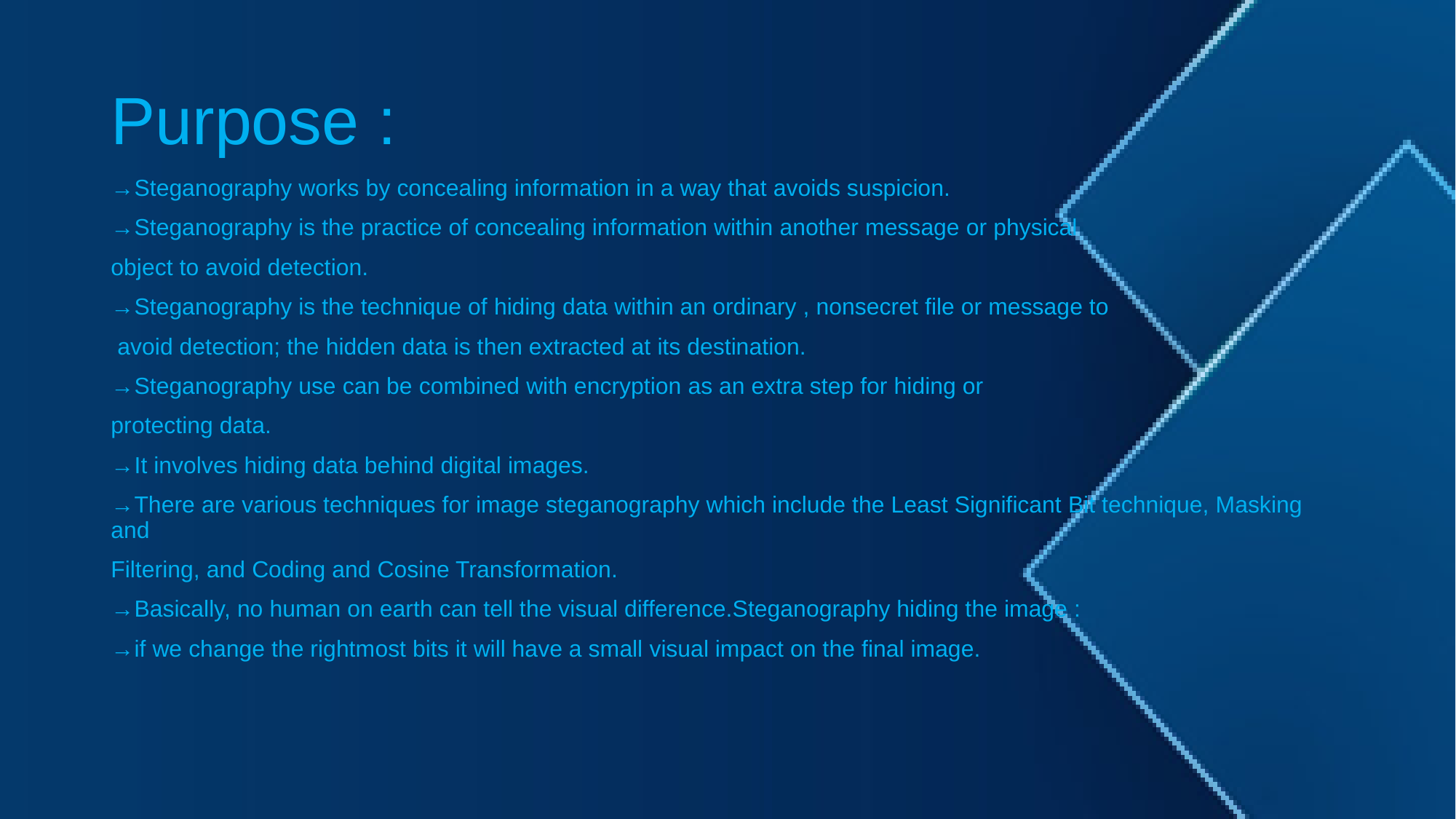

# Purpose :
→Steganography works by concealing information in a way that avoids suspicion.
→Steganography is the practice of concealing information within another message or physical
object to avoid detection.
→Steganography is the technique of hiding data within an ordinary , nonsecret file or message to
 avoid detection; the hidden data is then extracted at its destination.
→Steganography use can be combined with encryption as an extra step for hiding or
protecting data.
→It involves hiding data behind digital images.
→There are various techniques for image steganography which include the Least Significant Bit technique, Masking and
Filtering, and Coding and Cosine Transformation.
→Basically, no human on earth can tell the visual difference.Steganography hiding the image :
→if we change the rightmost bits it will have a small visual impact on the final image.